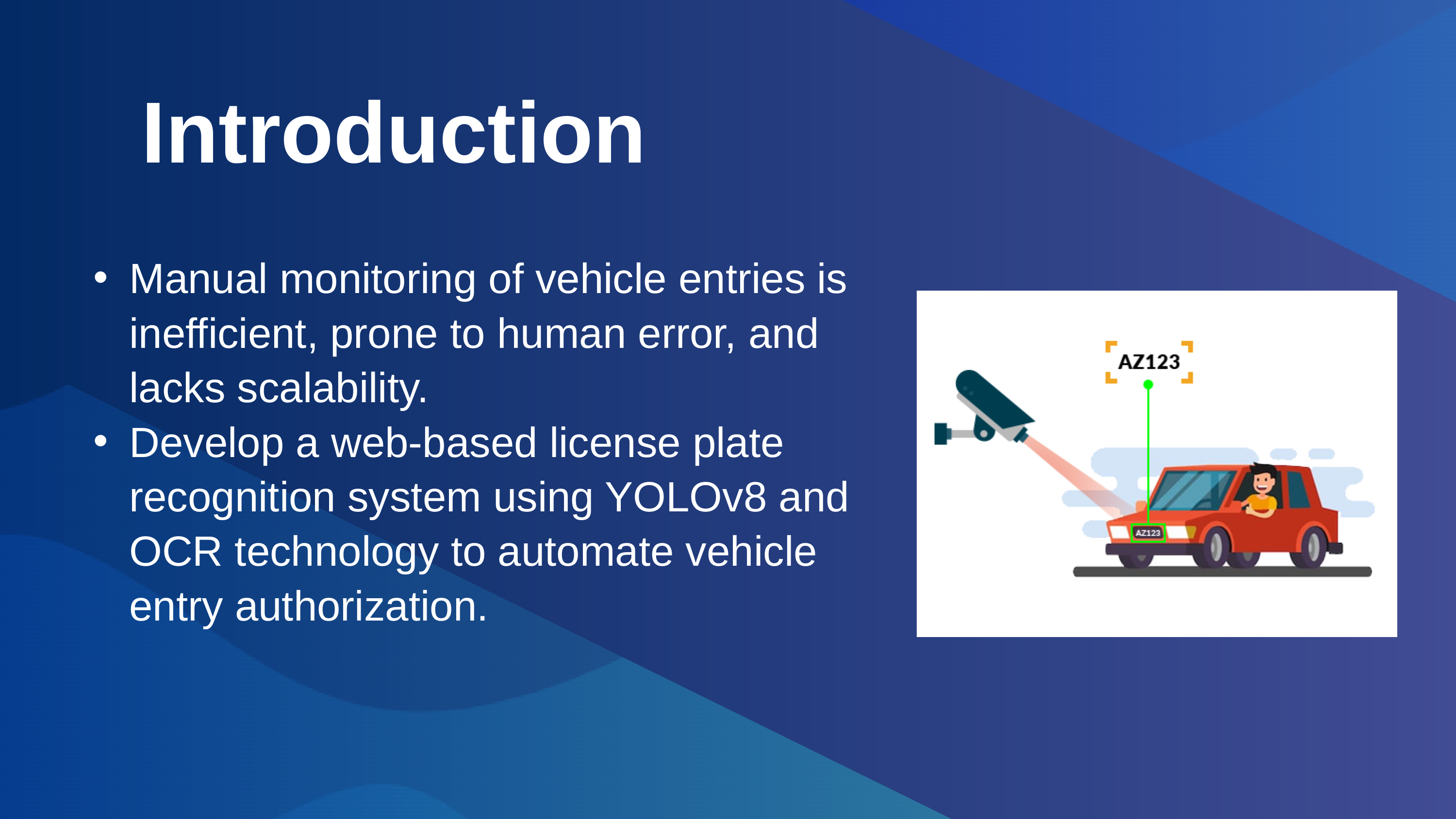

Introduction
Manual monitoring of vehicle entries is inefficient, prone to human error, and lacks scalability.
Develop a web-based license plate recognition system using YOLOv8 and OCR technology to automate vehicle entry authorization.